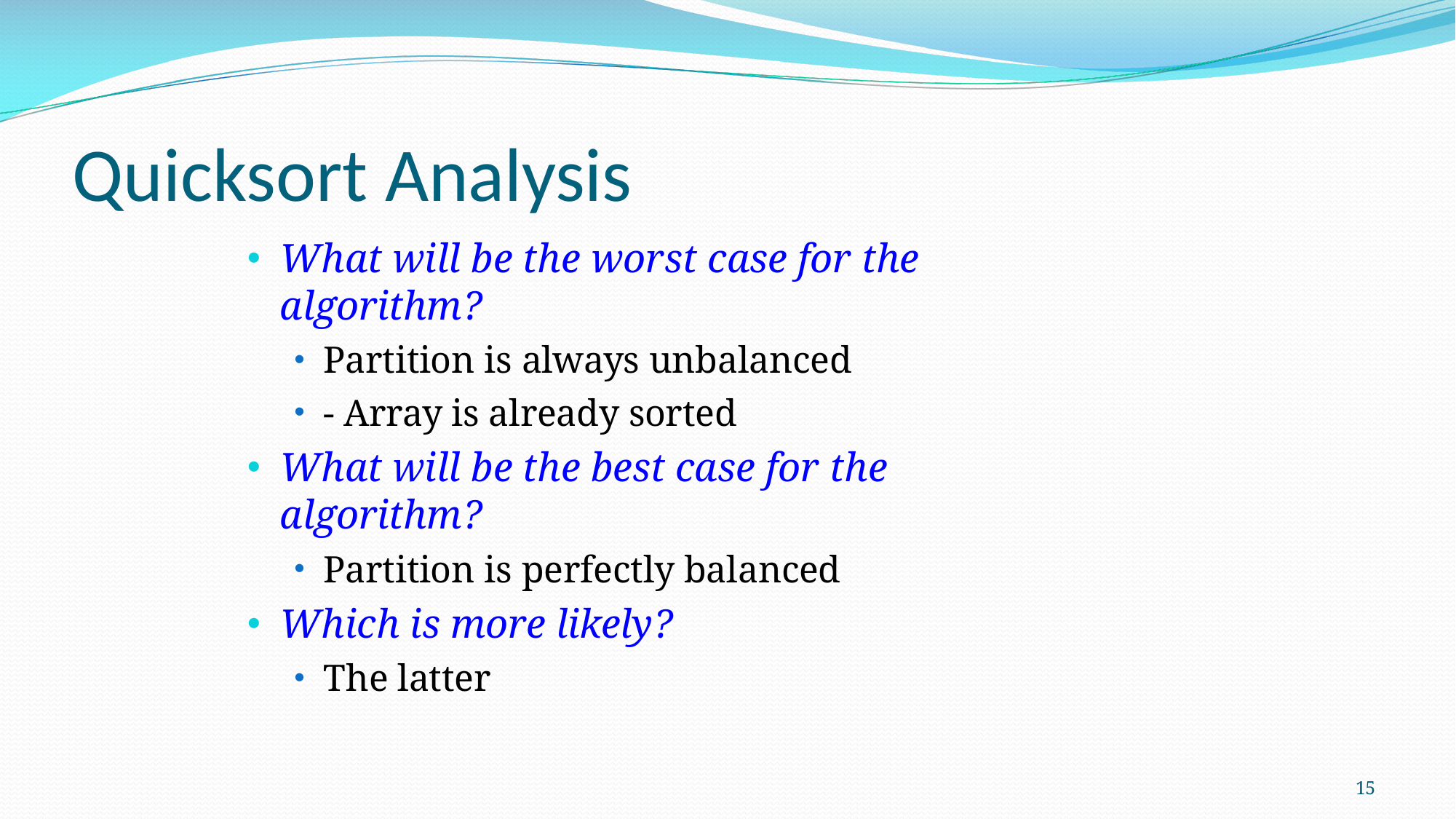

# Quicksort Analysis
What will be the worst case for the algorithm?
Partition is always unbalanced
- Array is already sorted
What will be the best case for the algorithm?
Partition is perfectly balanced
Which is more likely?
The latter
15